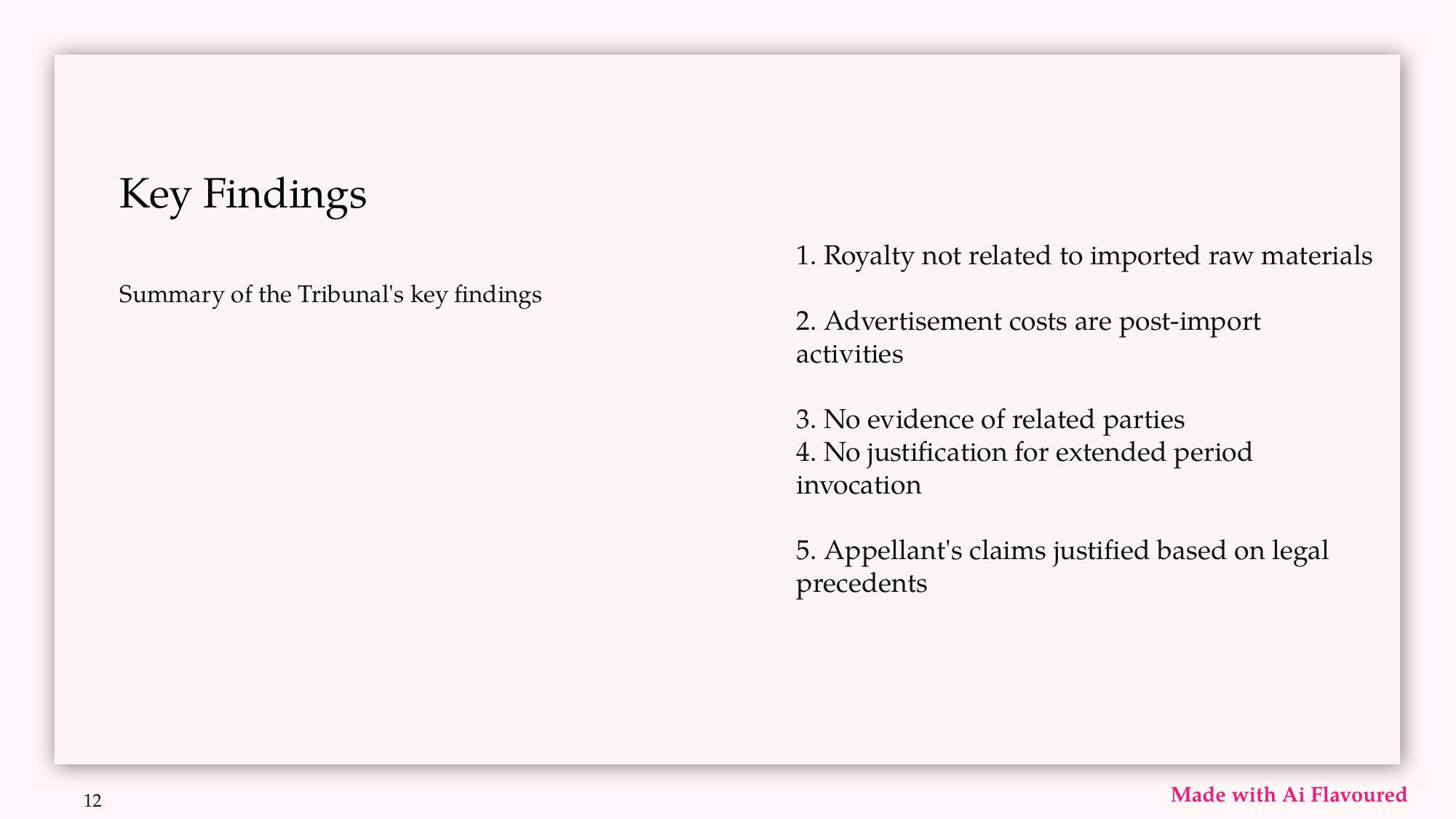

# Key Findings
1. Royalty not related to imported raw materials

2. Advertisement costs are post-import activities

3. No evidence of related parties
4. No justification for extended period invocation

5. Appellant's claims justified based on legal precedents

Summary of the Tribunal's key findings
12